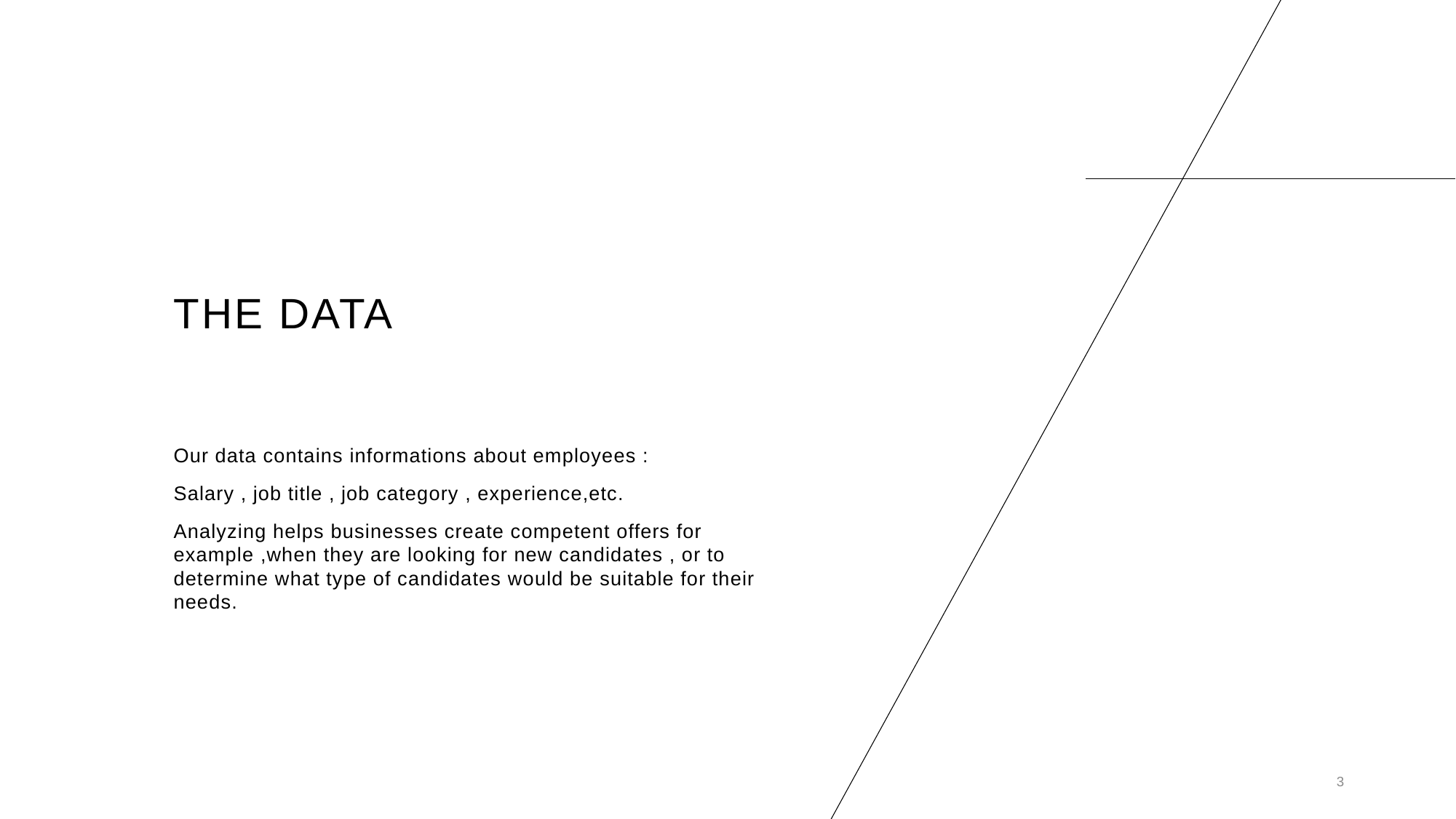

# The data
Our data contains informations about employees :
Salary , job title , job category , experience,etc.
Analyzing helps businesses create competent offers for example ,when they are looking for new candidates , or to determine what type of candidates would be suitable for their needs.

3